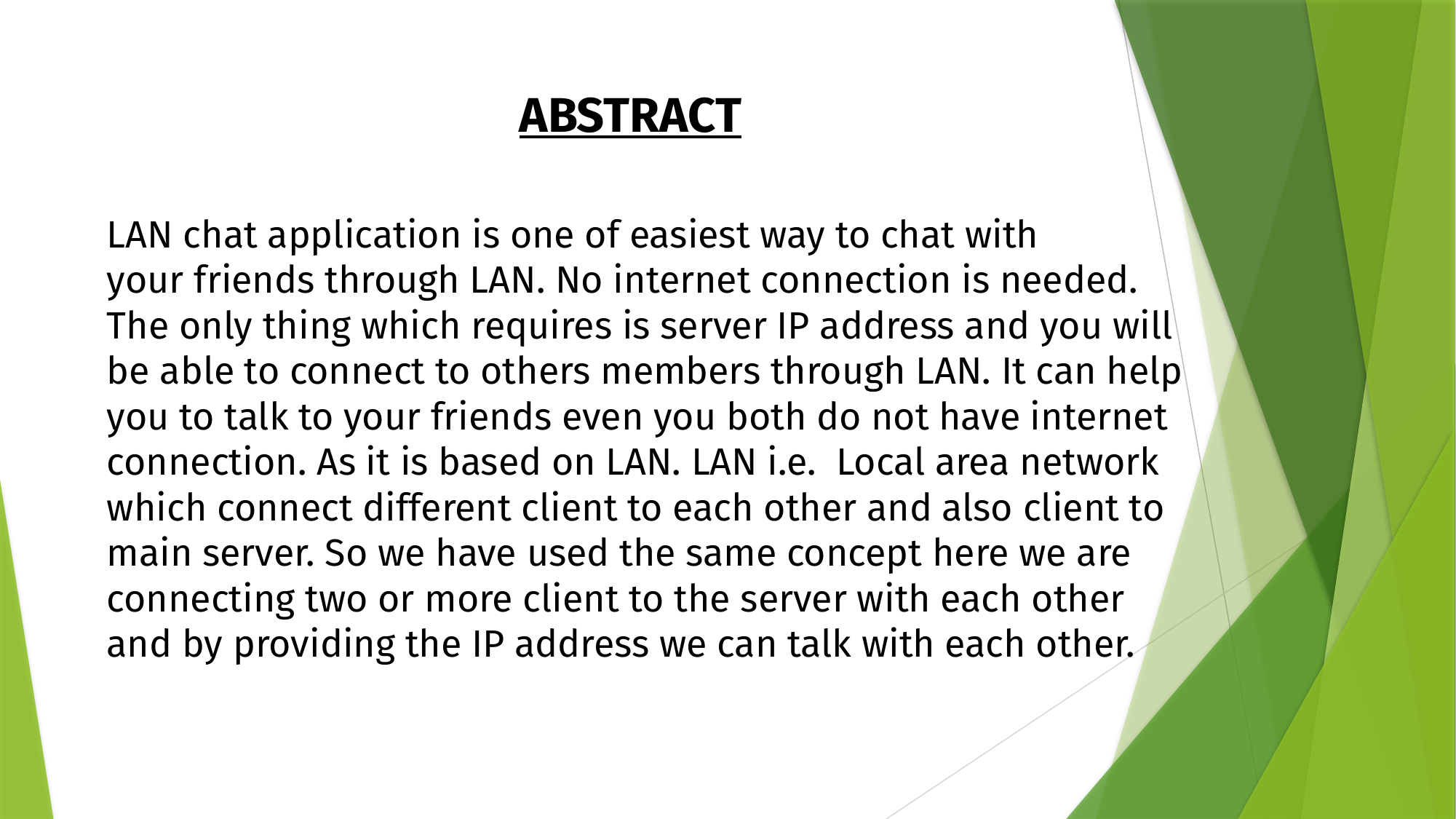

ABSTRACT
LAN chat application is one of easiest way to chat with
your friends through LAN. No internet connection is needed.
The only thing which requires is server IP address and you will
be able to connect to others members through LAN. It can help
you to talk to your friends even you both do not have internet
connection. As it is based on LAN. LAN i.e.  Local area network
which connect different client to each other and also client to
main server. So we have used the same concept here we are
connecting two or more client to the server with each other
and by providing the IP address we can talk with each other.